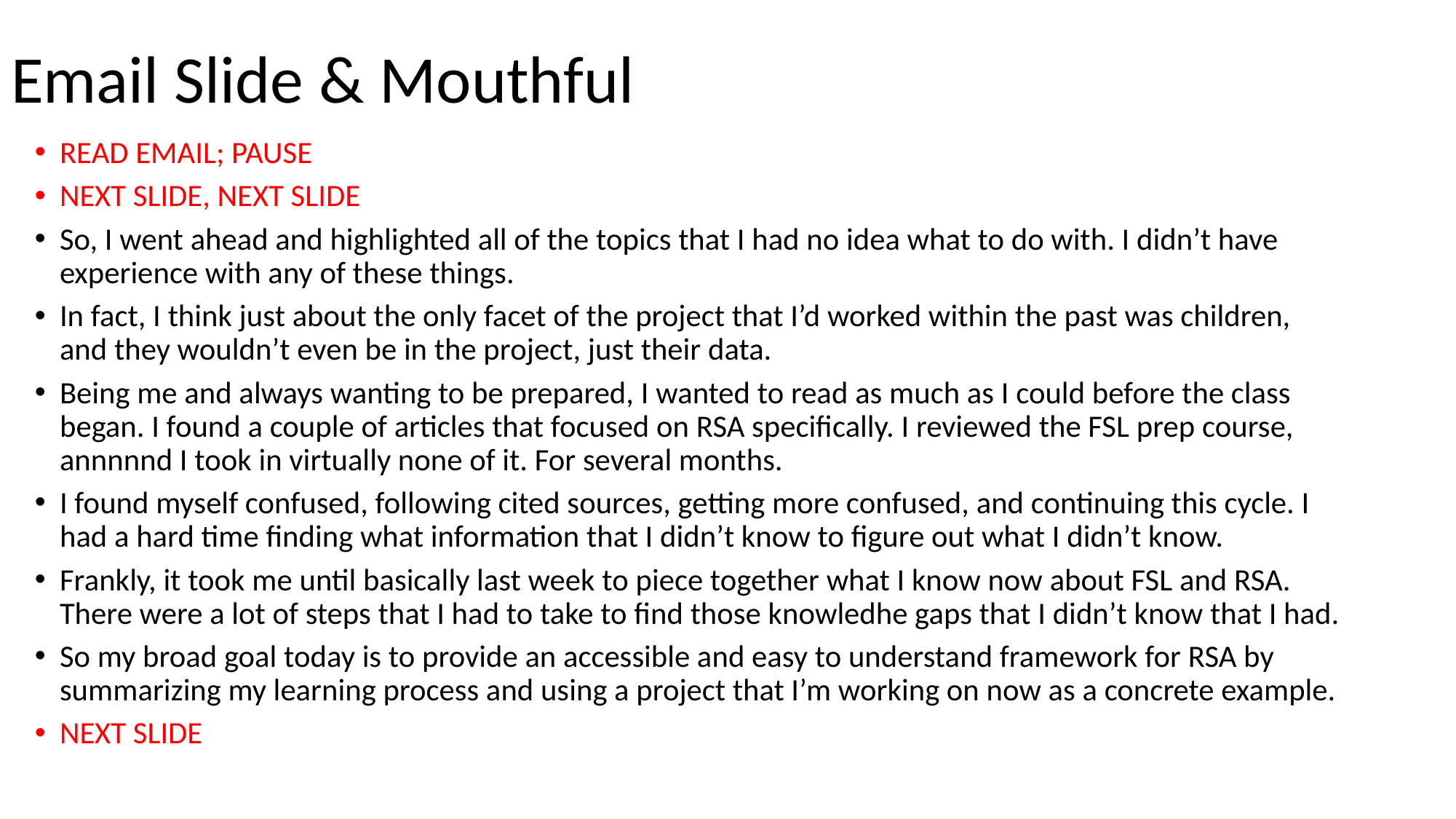

# Email Slide & Mouthful
READ EMAIL; PAUSE
NEXT SLIDE, NEXT SLIDE
So, I went ahead and highlighted all of the topics that I had no idea what to do with. I didn’t have experience with any of these things.
In fact, I think just about the only facet of the project that I’d worked within the past was children, and they wouldn’t even be in the project, just their data.
Being me and always wanting to be prepared, I wanted to read as much as I could before the class began. I found a couple of articles that focused on RSA specifically. I reviewed the FSL prep course, annnnnd I took in virtually none of it. For several months.
I found myself confused, following cited sources, getting more confused, and continuing this cycle. I had a hard time finding what information that I didn’t know to figure out what I didn’t know.
Frankly, it took me until basically last week to piece together what I know now about FSL and RSA. There were a lot of steps that I had to take to find those knowledhe gaps that I didn’t know that I had.
So my broad goal today is to provide an accessible and easy to understand framework for RSA by summarizing my learning process and using a project that I’m working on now as a concrete example.
NEXT SLIDE